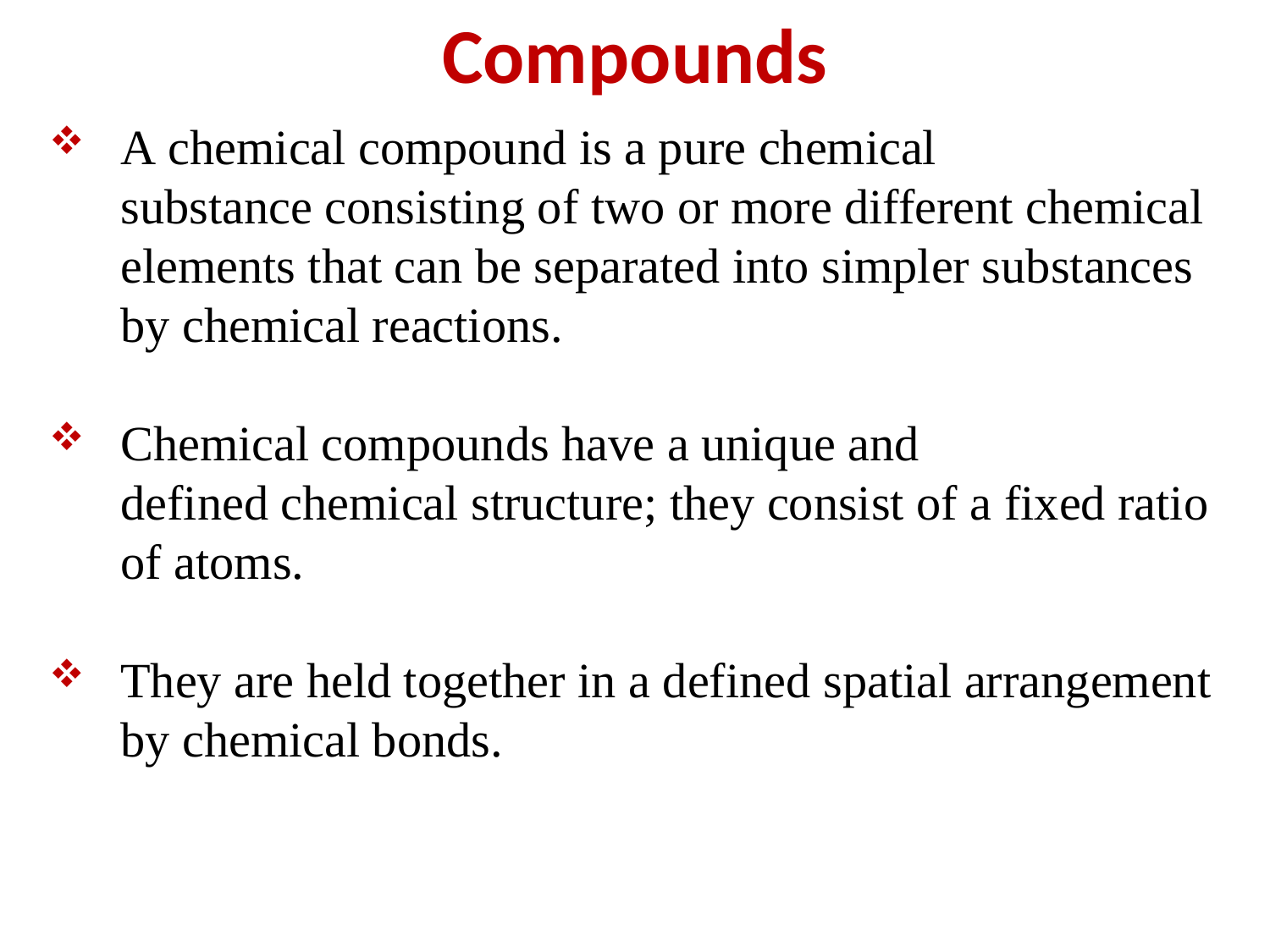

Compounds
A chemical compound is a pure chemical substance consisting of two or more different chemical elements that can be separated into simpler substances by chemical reactions.

Chemical compounds have a unique and defined chemical structure; they consist of a fixed ratio of atoms.

They are held together in a defined spatial arrangement by chemical bonds.